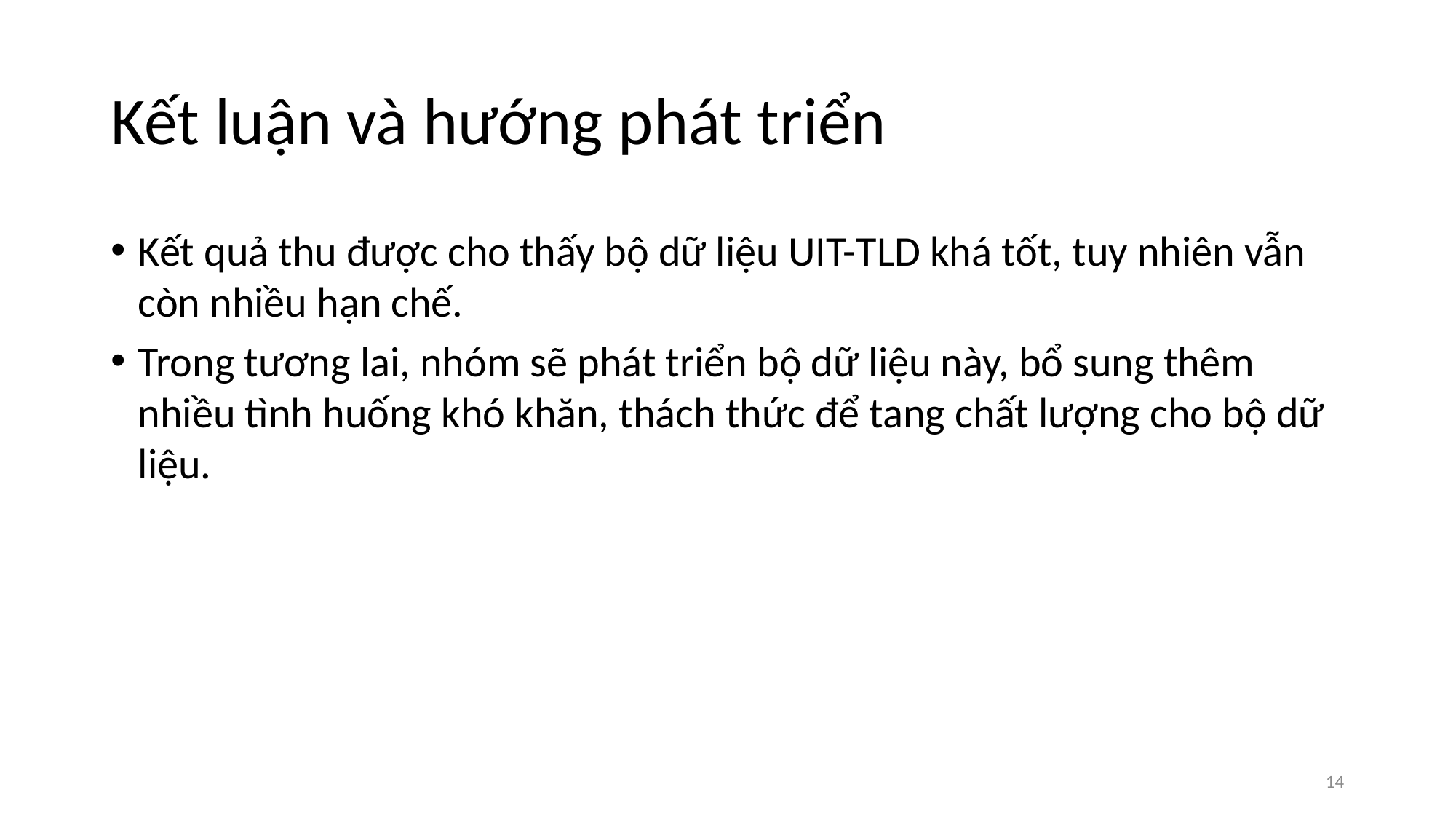

# Kết luận và hướng phát triển
Kết quả thu được cho thấy bộ dữ liệu UIT-TLD khá tốt, tuy nhiên vẫn còn nhiều hạn chế.
Trong tương lai, nhóm sẽ phát triển bộ dữ liệu này, bổ sung thêm nhiều tình huống khó khăn, thách thức để tang chất lượng cho bộ dữ liệu.
14